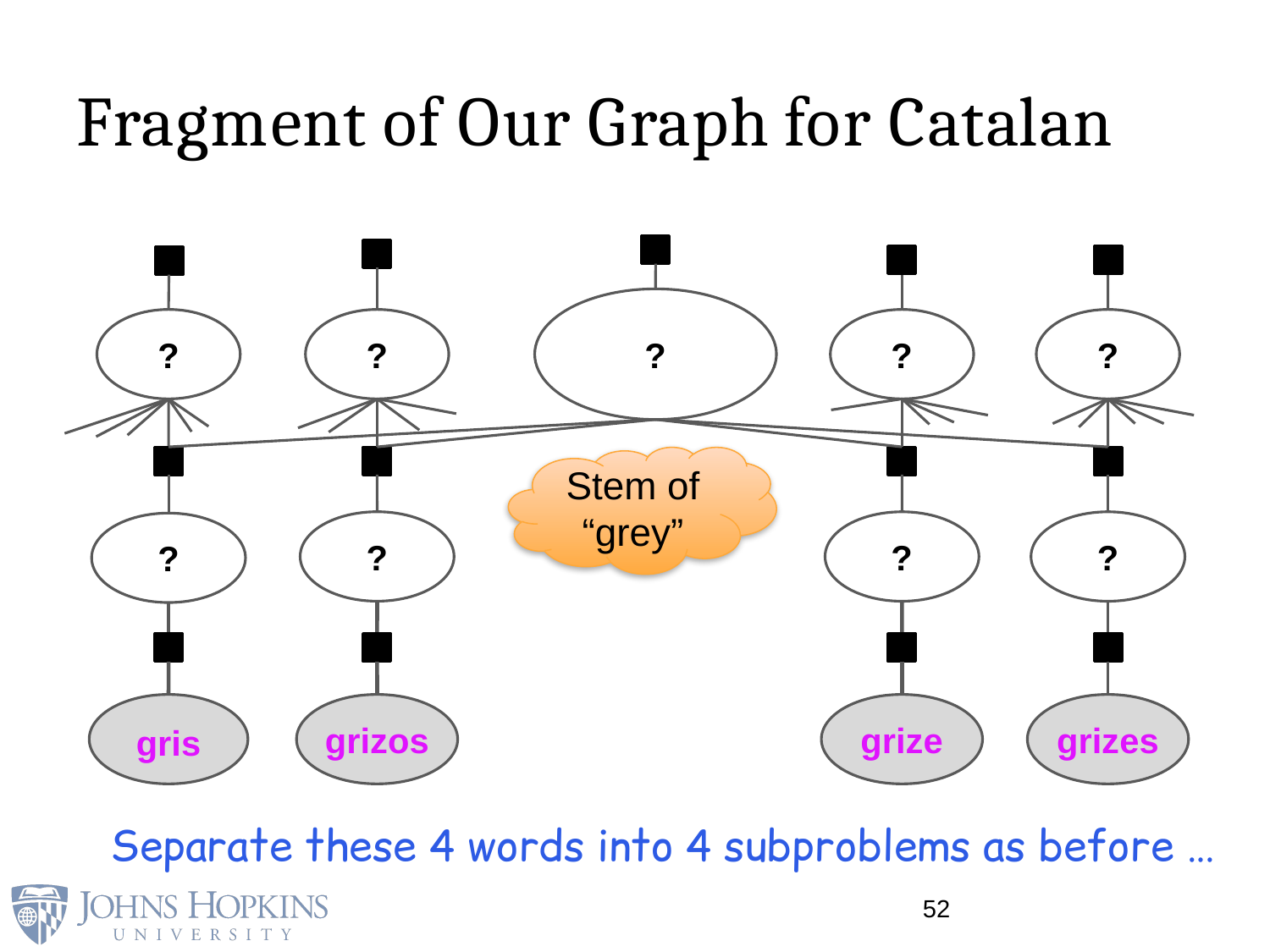

# Fragment of Our Graph for Catalan

?
?
?
?
?

Stem of “grey”
?
?
?
?

gris
grizos
grize
grizes
Separate these 4 words into 4 subproblems as before …
52